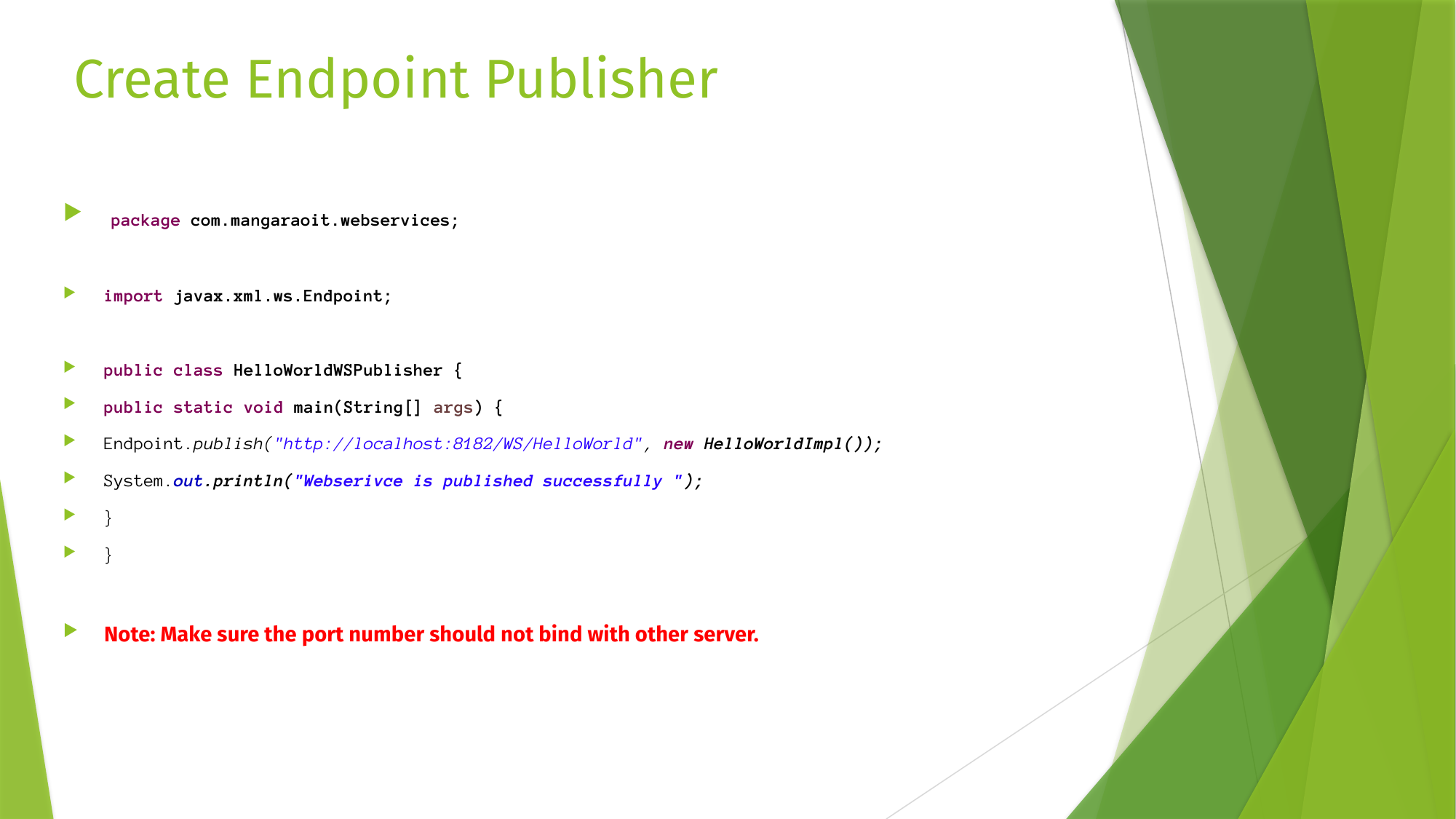

# Create Endpoint Publisher
 package com.mangaraoit.webservices;

import javax.xml.ws.Endpoint;

public class HelloWorldWSPublisher {
public static void main(String[] args) {
Endpoint.publish("http://localhost:8182/WS/HelloWorld", new HelloWorldImpl());
System.out.println("Webserivce is published successfully ");
}
}

Note: Make sure the port number should not bind with other server.